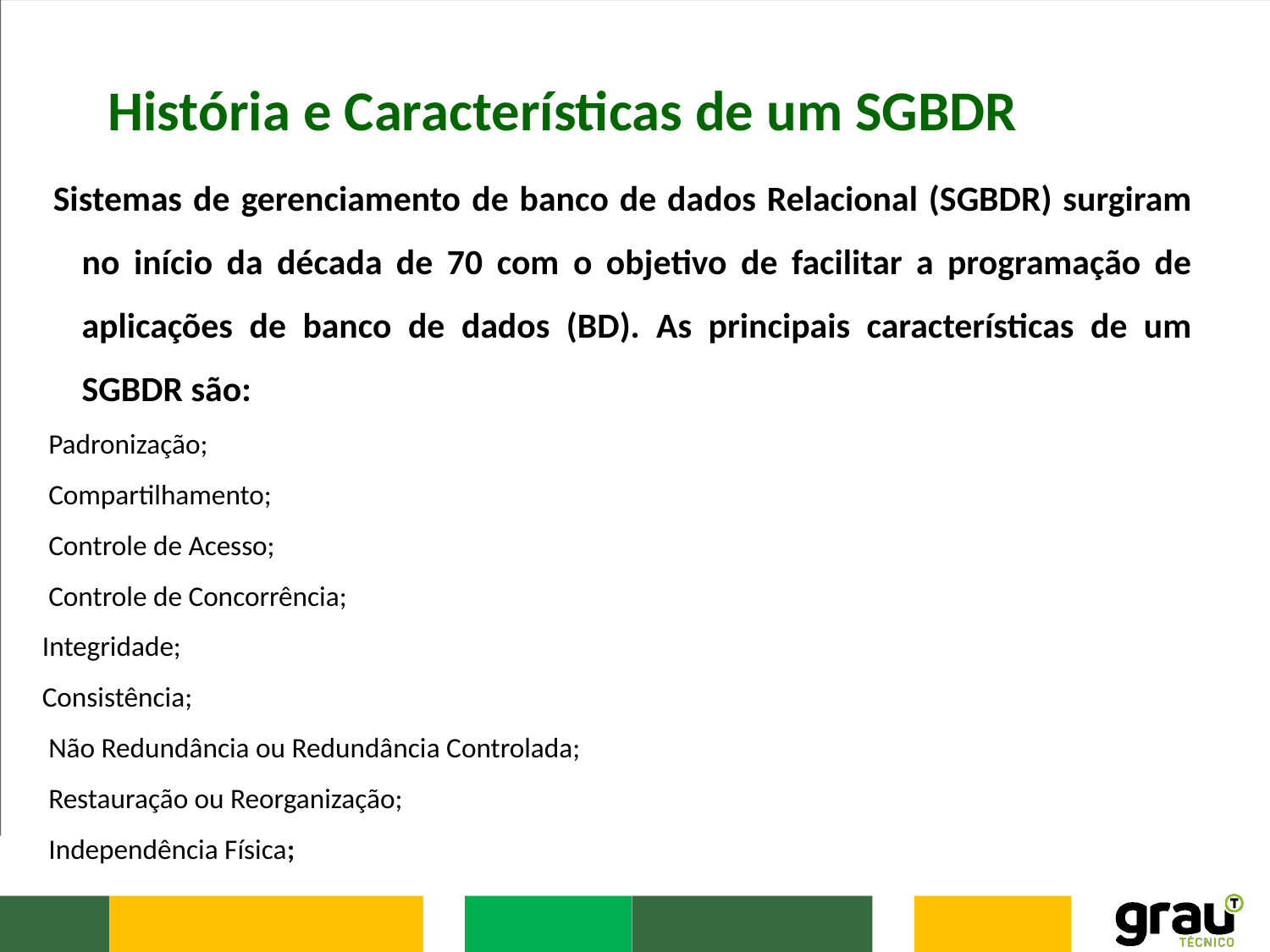

História e Características de um SGBDR
 Sistemas de gerenciamento de banco de dados Relacional (SGBDR) surgiram no início da década de 70 com o objetivo de facilitar a programação de aplicações de banco de dados (BD). As principais características de um SGBDR são:
 Padronização;
 Compartilhamento;
 Controle de Acesso;
 Controle de Concorrência;
Integridade;
Consistência;
 Não Redundância ou Redundância Controlada;
 Restauração ou Reorganização;
 Independência Física;